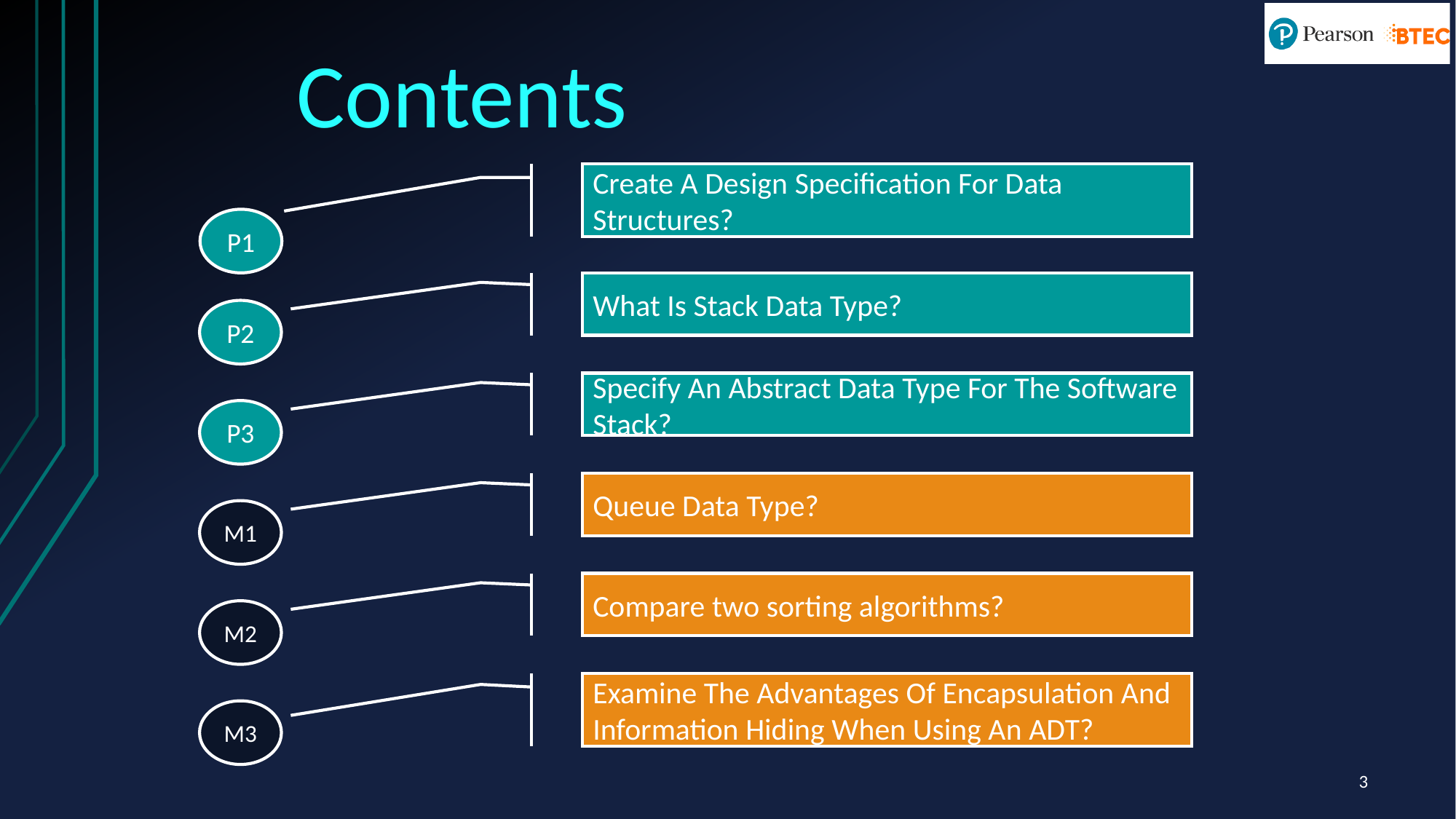

# Contents
Create A Design Specification For Data Structures?
P1
What Is Stack Data Type?
P2
Specify An Abstract Data Type For The Software Stack?
P3
Queue Data Type?
M1
Compare two sorting algorithms?
M2
Examine The Advantages Of Encapsulation And Information Hiding When Using An ADT?
M3
3